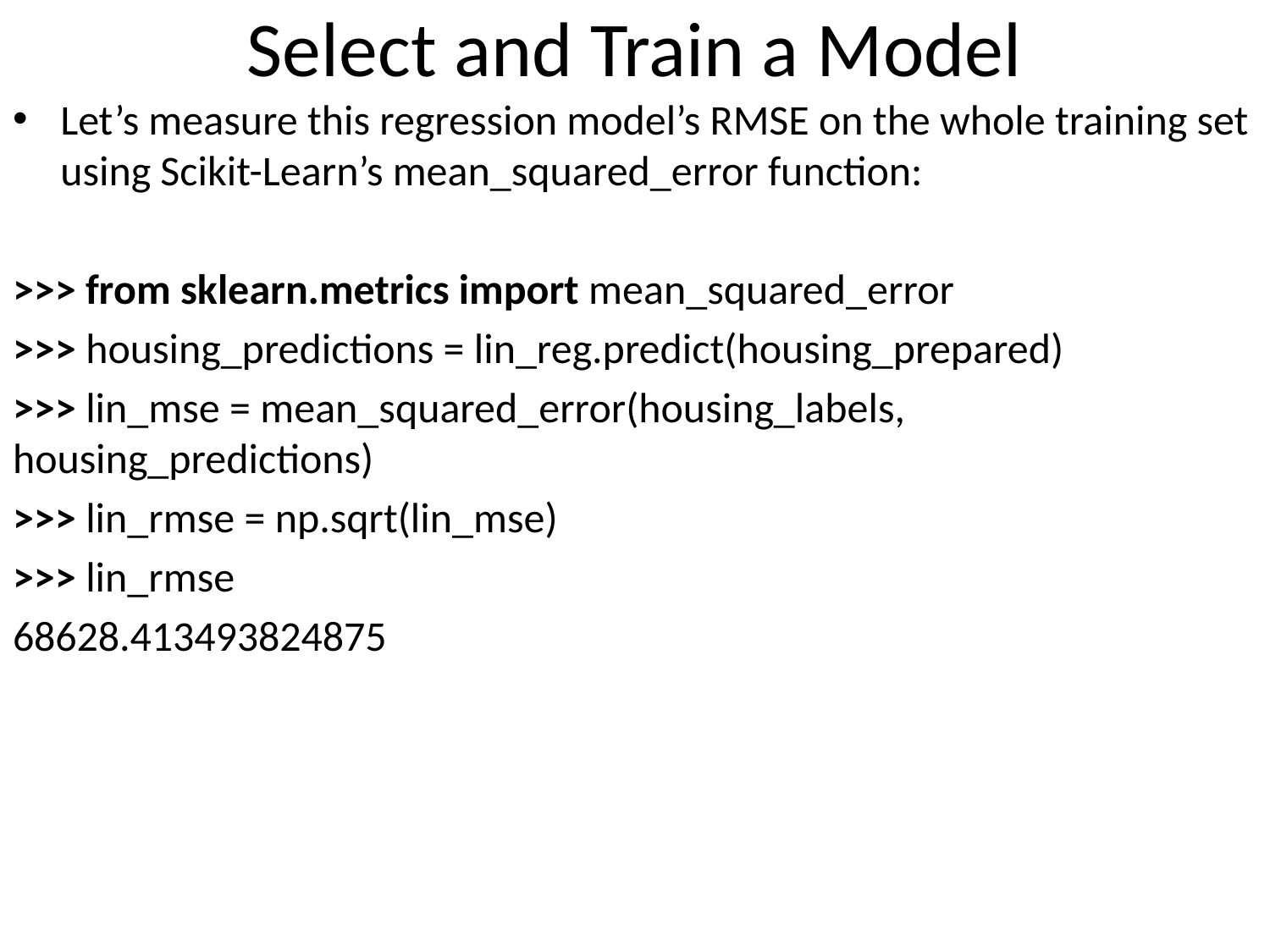

# Select and Train a Model
Let’s measure this regression model’s RMSE on the whole training set using Scikit-Learn’s mean_squared_error function:

>>> from sklearn.metrics import mean_squared_error
>>> housing_predictions = lin_reg.predict(housing_prepared)
>>> lin_mse = mean_squared_error(housing_labels, housing_predictions)
>>> lin_rmse = np.sqrt(lin_mse)
>>> lin_rmse
68628.413493824875